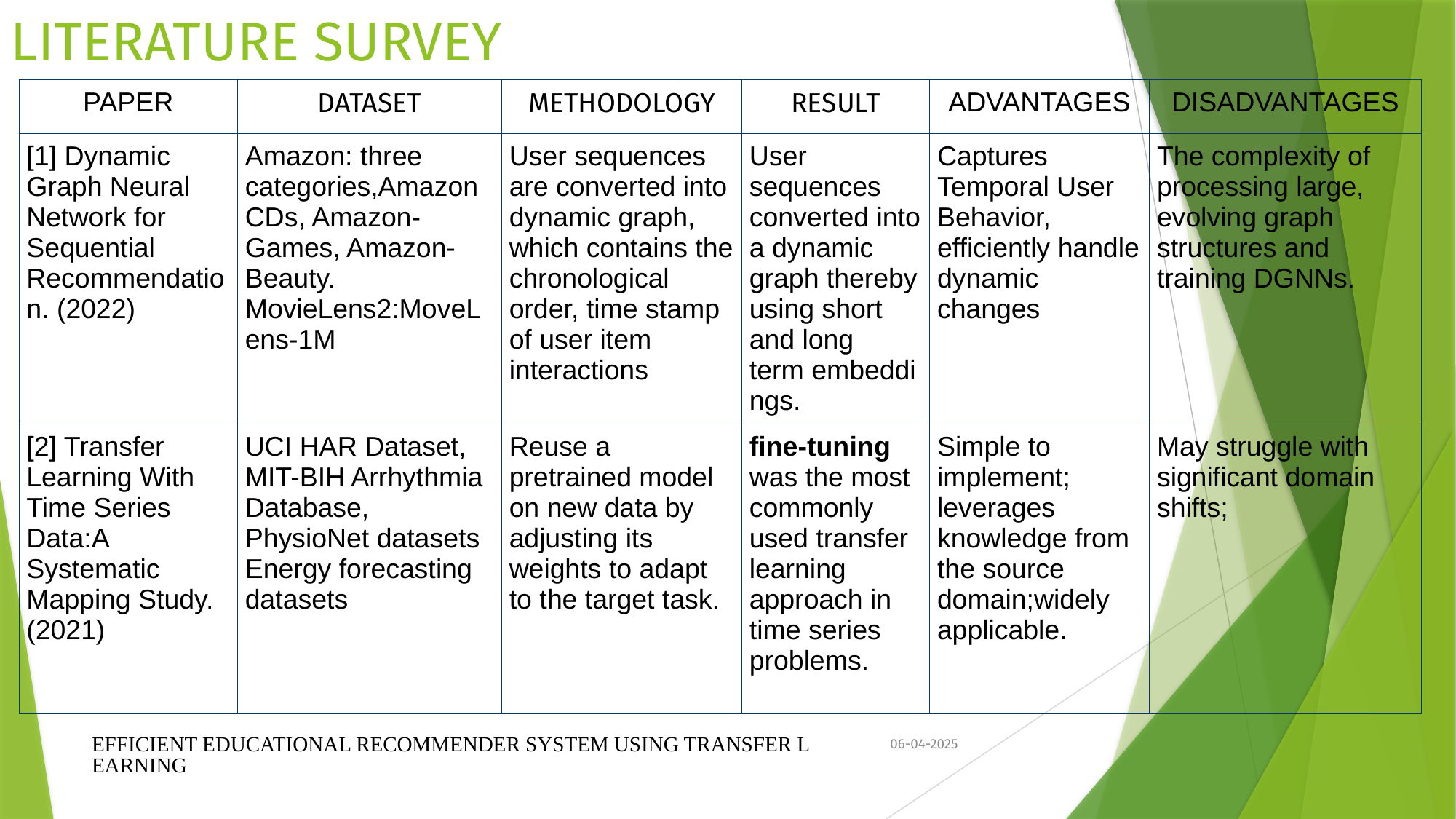

# LITERATURE SURVEY
| PAPER | DATASET | METHODOLOGY | RESULT | ADVANTAGES | DISADVANTAGES |
| --- | --- | --- | --- | --- | --- |
| [1] Dynamic Graph Neural Network for Sequential Recommendation. (2022) | Amazon: three categories,AmazonCDs, Amazon-Games, Amazon-Beauty. MovieLens2:MoveLens-1M | User sequences are converted into dynamic graph, which contains the chronological order, time stamp of user item interactions | User sequences converted into a dynamic graph thereby using short and long term embeddings. | Captures Temporal User Behavior, efficiently handle dynamic changes | The complexity of processing large, evolving graph structures and training DGNNs. |
| [2] Transfer Learning With Time Series Data:A Systematic Mapping Study. (2021) | UCI HAR Dataset, MIT-BIH Arrhythmia Database, PhysioNet datasets Energy forecasting datasets | Reuse a pretrained model on new data by adjusting its weights to adapt to the target task. | fine-tuning was the most commonly used transfer learning approach in time series problems. | Simple to implement; leverages knowledge from the source domain;widely applicable. | May struggle with significant domain shifts; |
EFFICIENT EDUCATIONAL RECOMMENDER SYSTEM USING TRANSFER LEARNING
06-04-2025